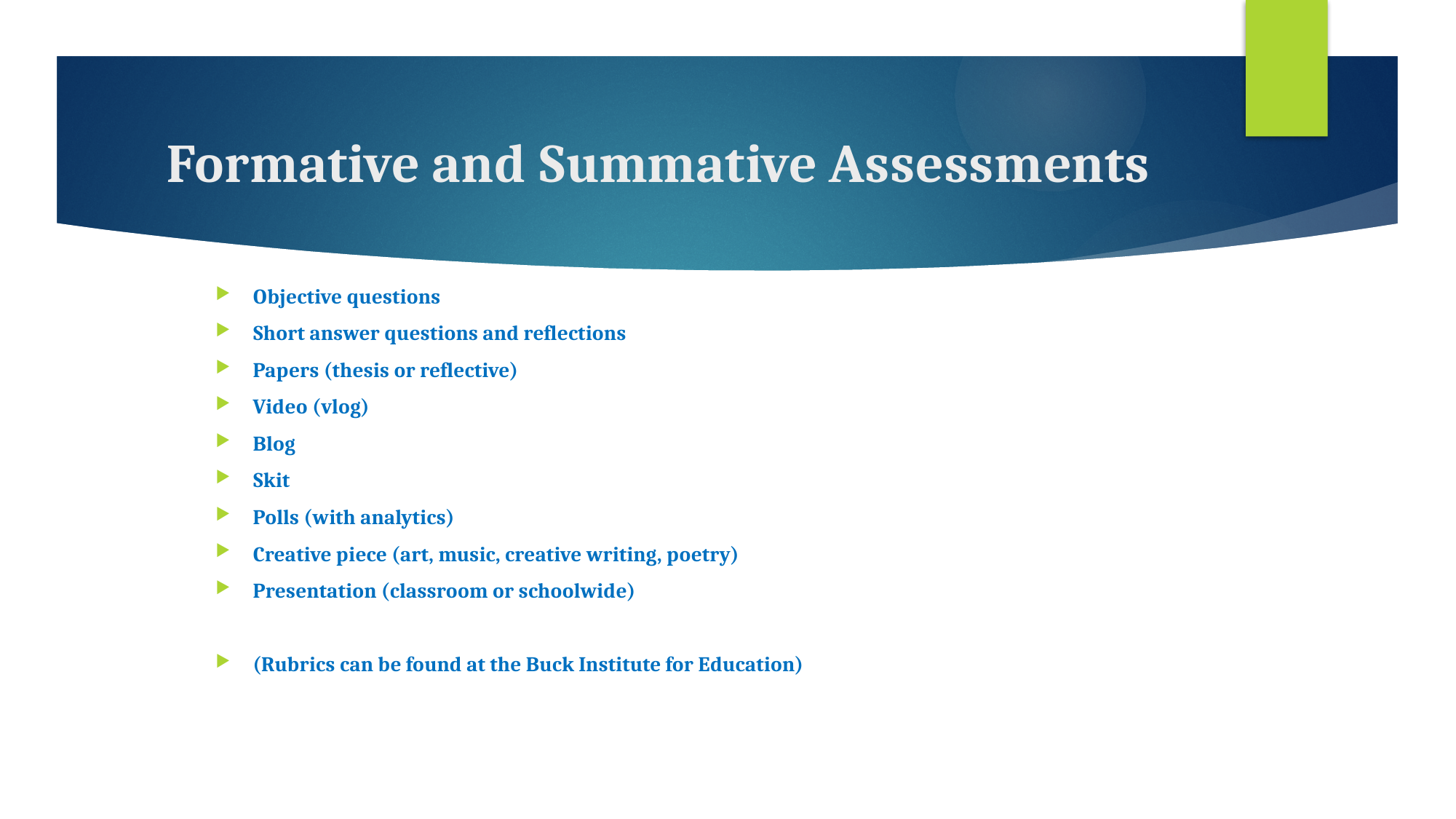

# Formative and Summative Assessments
Objective questions
Short answer questions and reflections
Papers (thesis or reflective)
Video (vlog)
Blog
Skit
Polls (with analytics)
Creative piece (art, music, creative writing, poetry)
Presentation (classroom or schoolwide)

(Rubrics can be found at the Buck Institute for Education)